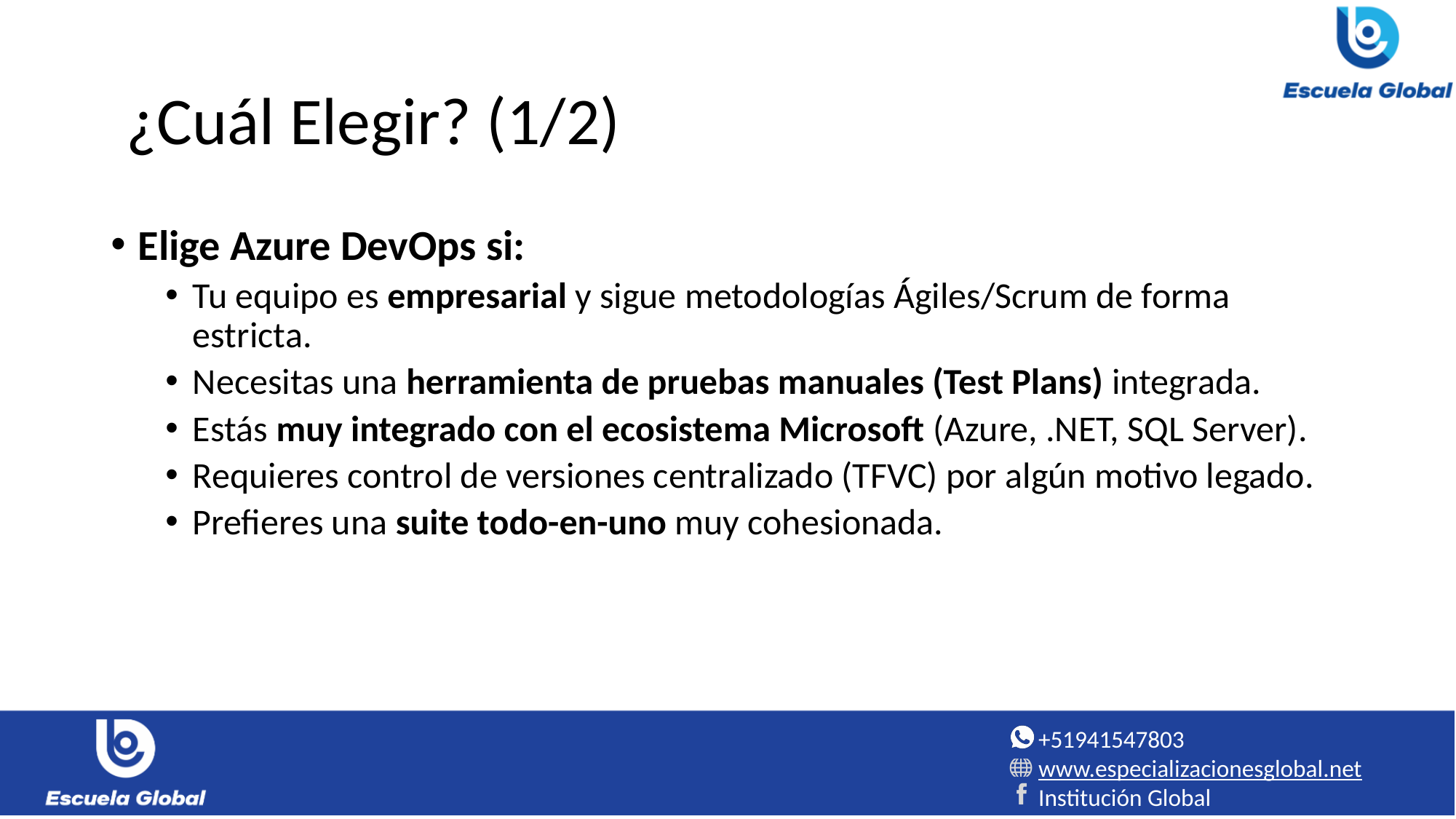

# ¿Cuál Elegir? (1/2)
Elige Azure DevOps si:
Tu equipo es empresarial y sigue metodologías Ágiles/Scrum de forma estricta.
Necesitas una herramienta de pruebas manuales (Test Plans) integrada.
Estás muy integrado con el ecosistema Microsoft (Azure, .NET, SQL Server).
Requieres control de versiones centralizado (TFVC) por algún motivo legado.
Prefieres una suite todo-en-uno muy cohesionada.